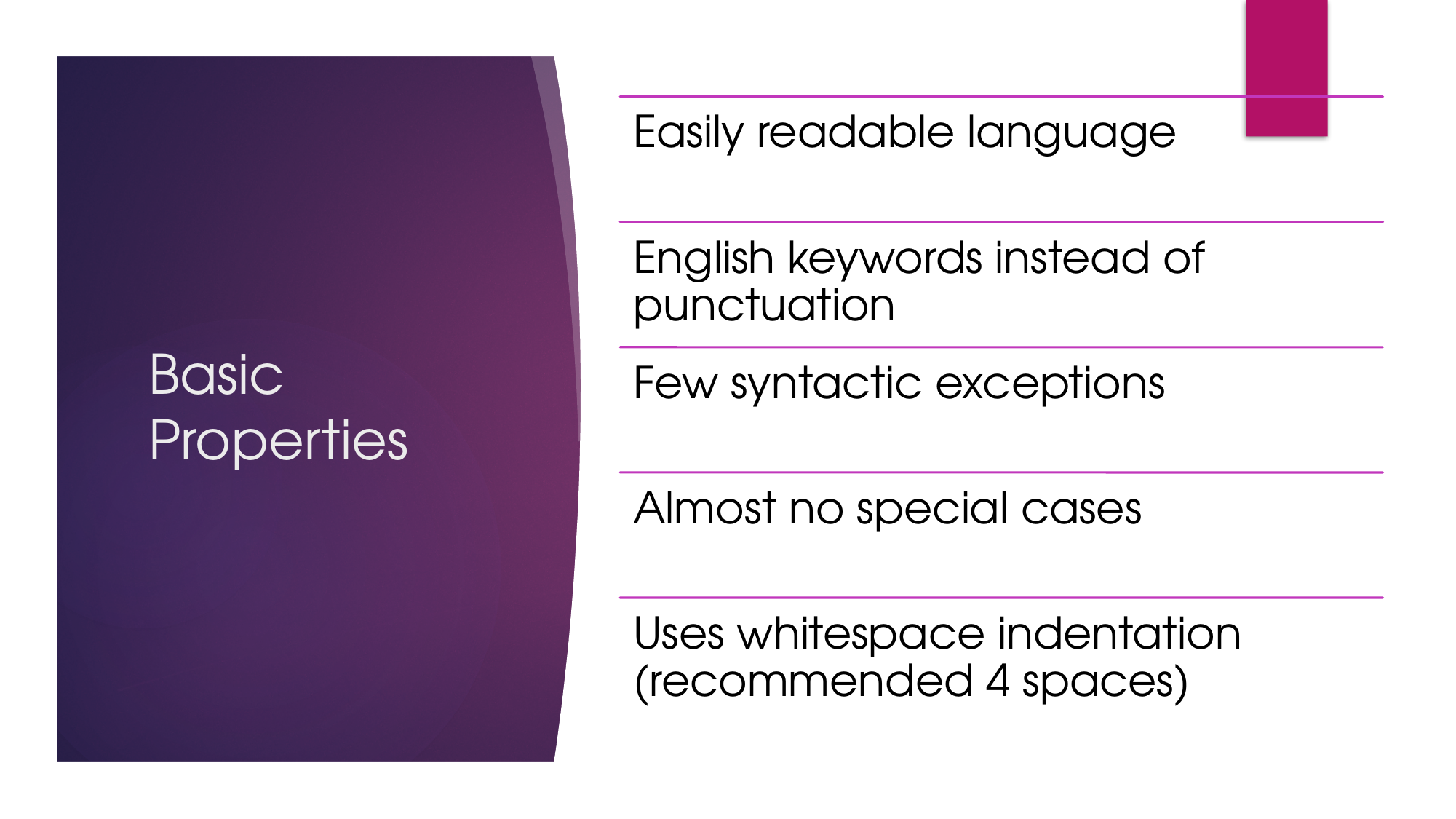

Easily readable language
English keywords instead of punctuation
Few syntactic exceptions
Almost no special cases
Uses whitespace indentation (recommended 4 spaces)
# Basic Properties